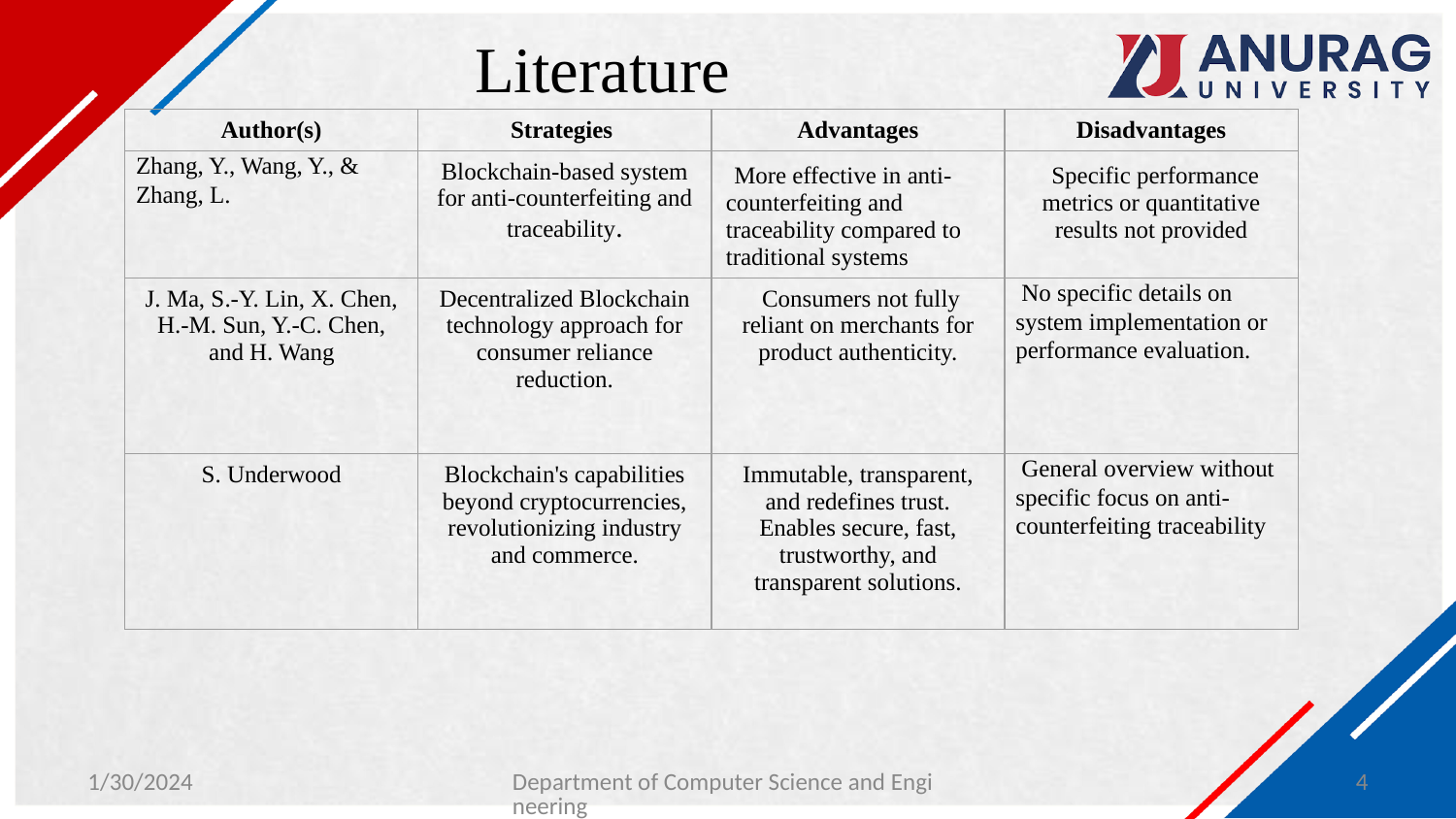

# Literature
| Author(s) | Strategies | Advantages | Disadvantages |
| --- | --- | --- | --- |
| Zhang, Y., Wang, Y., & Zhang, L. | Blockchain-based system for anti-counterfeiting and traceability. | More effective in anti-counterfeiting and traceability compared to traditional systems | Specific performance metrics or quantitative results not provided |
| J. Ma, S.-Y. Lin, X. Chen, H.-M. Sun, Y.-C. Chen, and H. Wang | Decentralized Blockchain technology approach for consumer reliance reduction. | Consumers not fully reliant on merchants for product authenticity. | No specific details on system implementation or performance evaluation. |
| S. Underwood | Blockchain's capabilities beyond cryptocurrencies, revolutionizing industry and commerce. | Immutable, transparent, and redefines trust. Enables secure, fast, trustworthy, and transparent solutions. | General overview without specific focus on anti-counterfeiting traceability |

1/30/2024
Department of Computer Science and Engineering
4